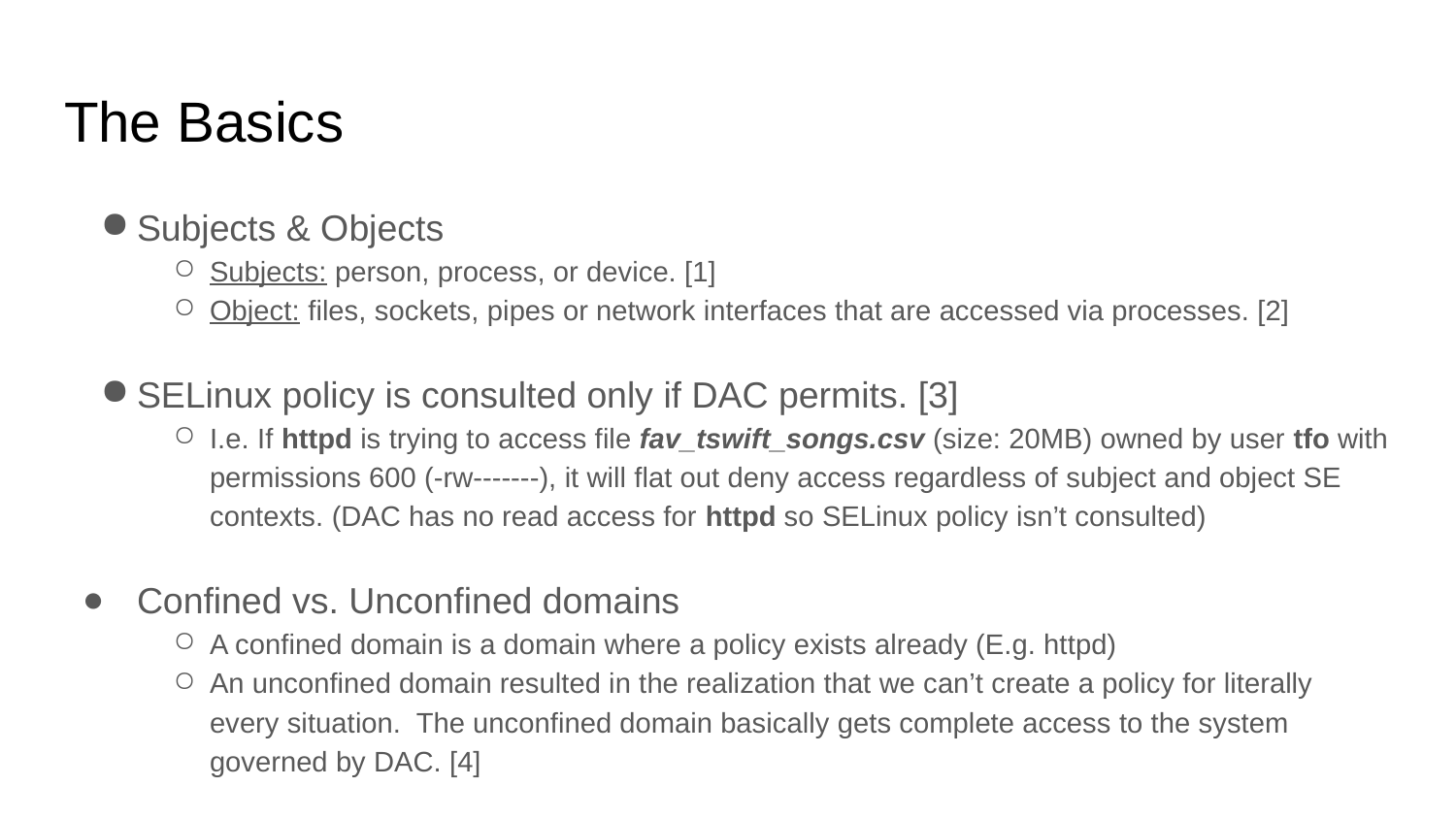

# The Basics
Subjects & Objects
Subjects: person, process, or device. [1]
Object: files, sockets, pipes or network interfaces that are accessed via processes. [2]
SELinux policy is consulted only if DAC permits. [3]
I.e. If httpd is trying to access file fav_tswift_songs.csv (size: 20MB) owned by user tfo with permissions 600 (-rw-------), it will flat out deny access regardless of subject and object SE contexts. (DAC has no read access for httpd so SELinux policy isn’t consulted)
Confined vs. Unconfined domains
A confined domain is a domain where a policy exists already (E.g. httpd)
An unconfined domain resulted in the realization that we can’t create a policy for literally every situation.  The unconfined domain basically gets complete access to the system governed by DAC. [4]